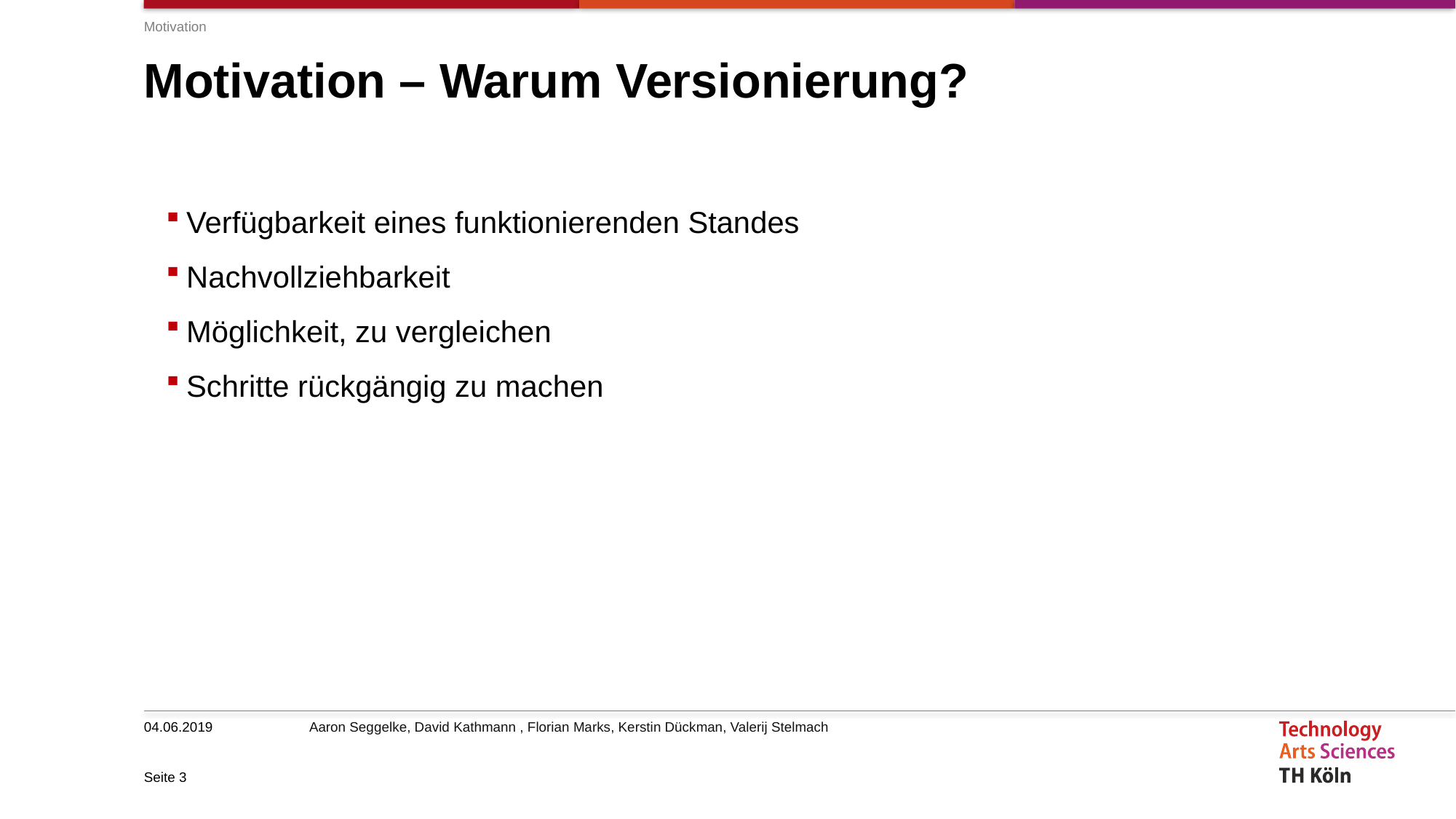

Motivation
# Motivation – Warum Versionierung?
Verfügbarkeit eines funktionierenden Standes
Nachvollziehbarkeit
Möglichkeit, zu vergleichen
Schritte rückgängig zu machen
04.06.2019
Seite 3